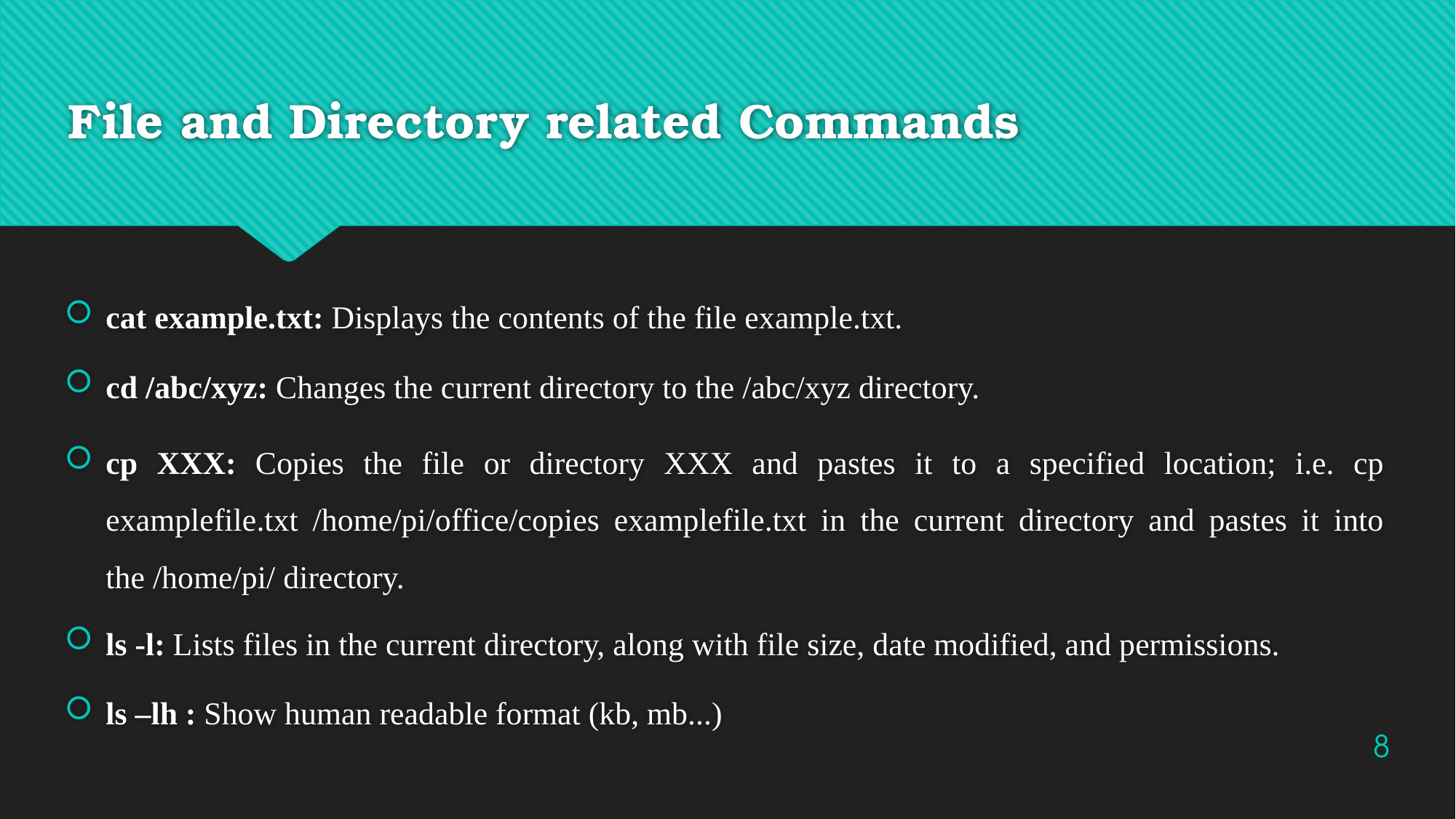

# File and Directory related Commands
cat example.txt: Displays the contents of the file example.txt.
cd /abc/xyz: Changes the current directory to the /abc/xyz directory.
cp XXX: Copies the file or directory XXX and pastes it to a specified location; i.e. cp examplefile.txt /home/pi/office/copies examplefile.txt in the current directory and pastes it into the /home/pi/ directory.
ls -l: Lists files in the current directory, along with file size, date modified, and permissions.
ls –lh : Show human readable format (kb, mb...)
8